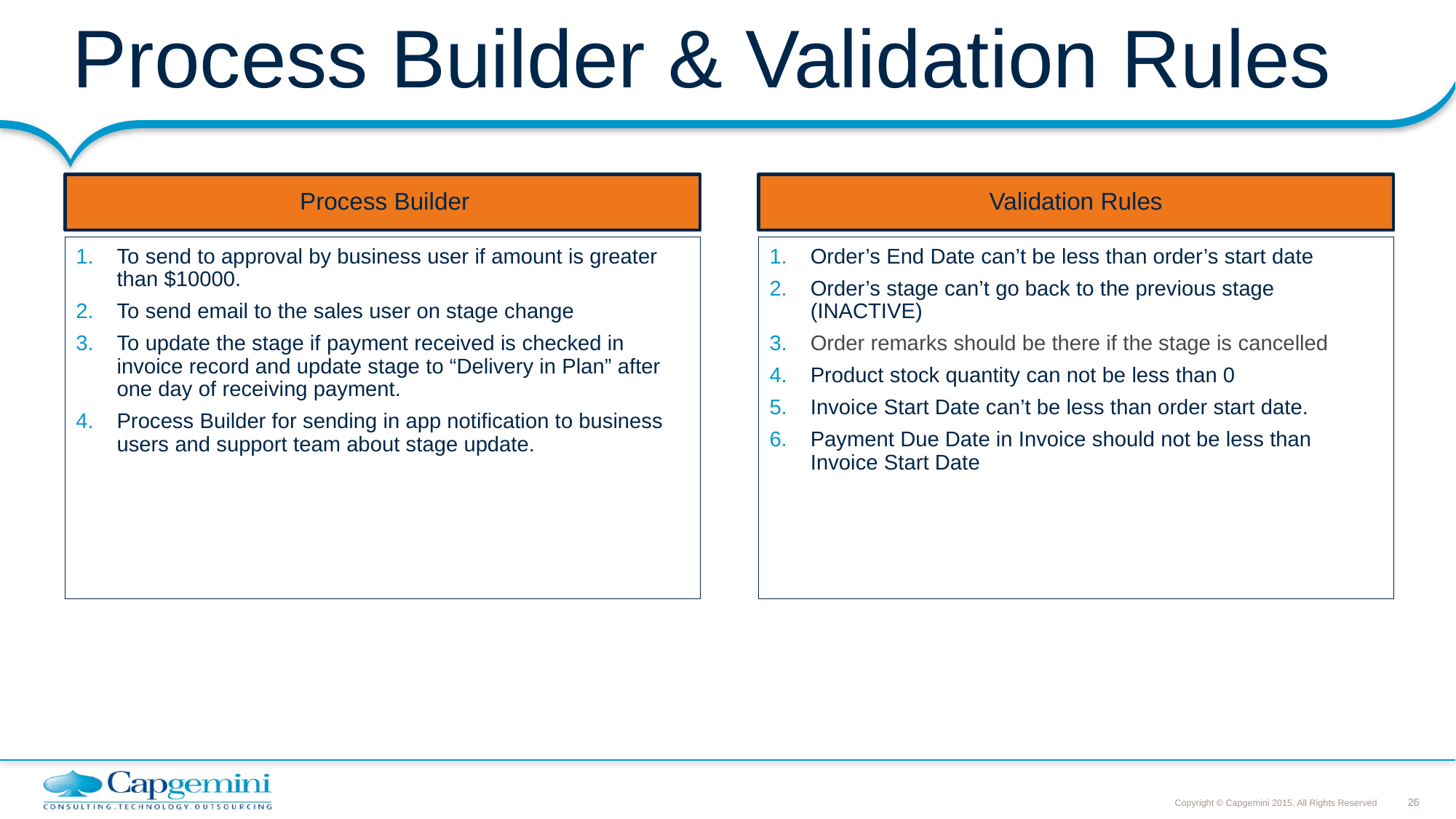

Process Builder & Validation Rules
Process Builder
Validation Rules
To send to approval by business user if amount is greater than $10000.
To send email to the sales user on stage change
To update the stage if payment received is checked in invoice record and update stage to “Delivery in Plan” after one day of receiving payment.
Process Builder for sending in app notification to business users and support team about stage update.
Order’s End Date can’t be less than order’s start date
Order’s stage can’t go back to the previous stage (INACTIVE)
Order remarks should be there if the stage is cancelled
Product stock quantity can not be less than 0
Invoice Start Date can’t be less than order start date.
Payment Due Date in Invoice should not be less than Invoice Start Date